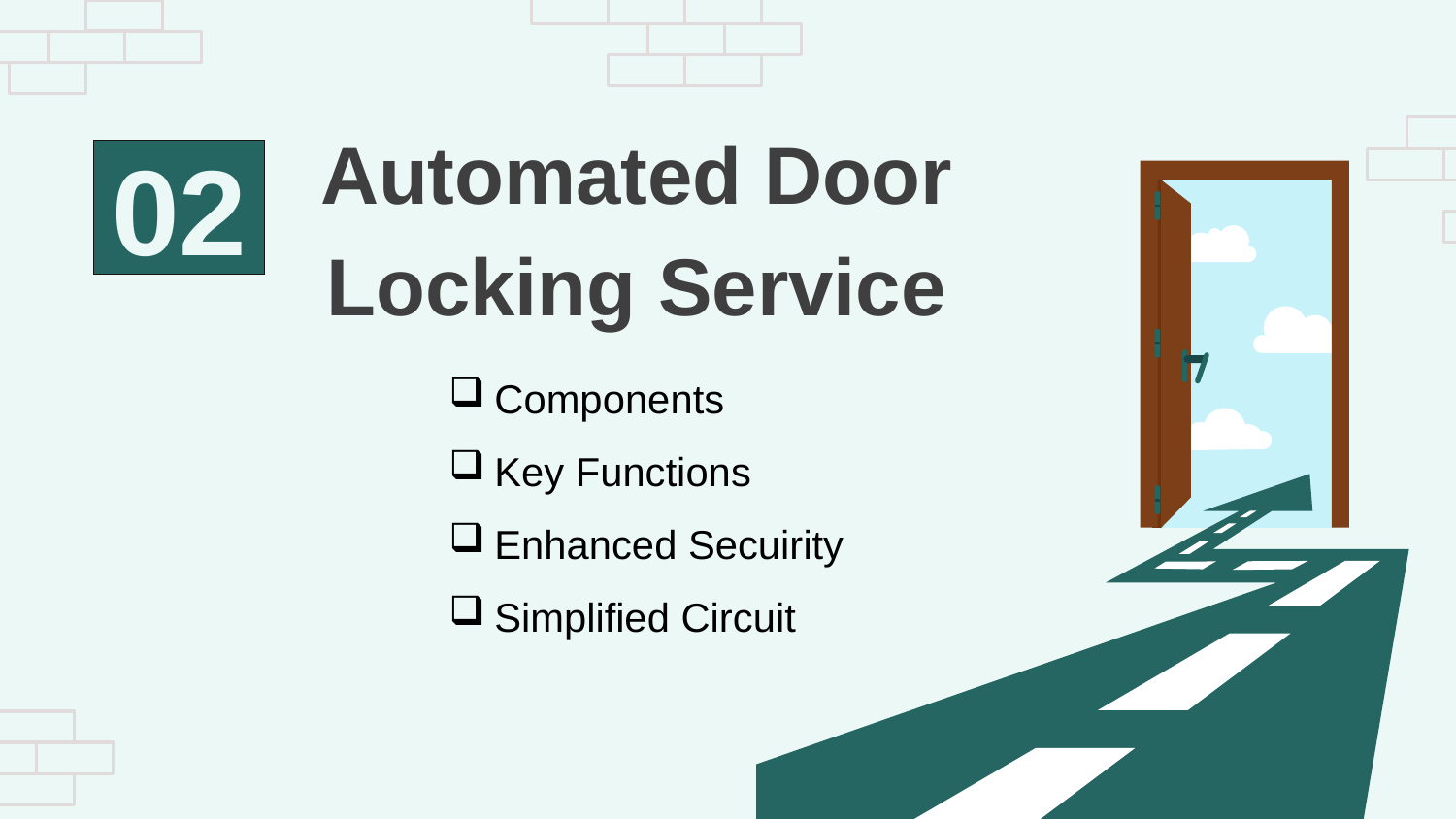

Automated Door Locking Service
# 02

Components
Key Functions
Enhanced Secuirity
Simplified Circuit